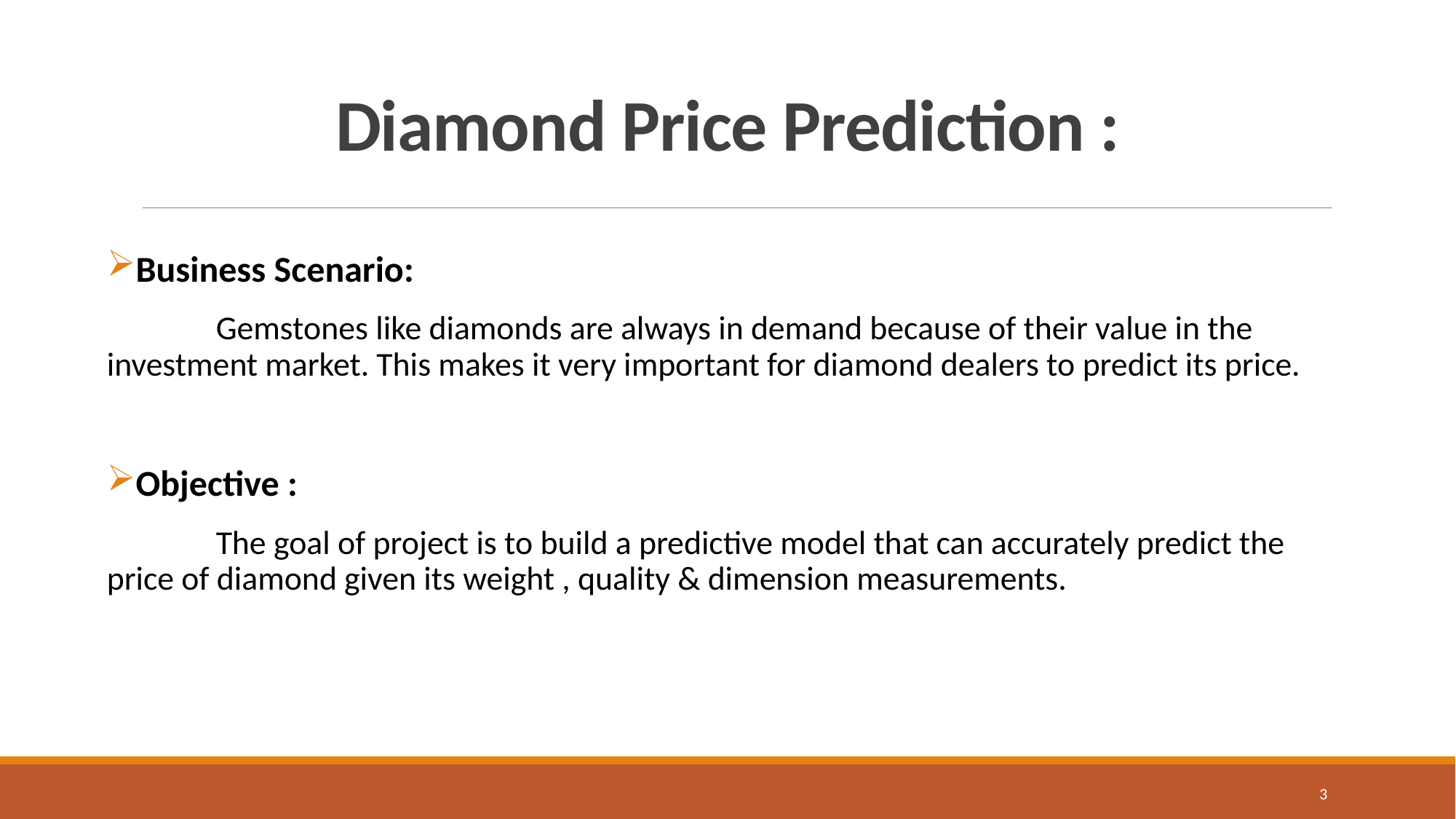

# Diamond Price Prediction :

Business Scenario:
	Gemstones like diamonds are always in demand because of their value in the investment market. This makes it very important for diamond dealers to predict its price.

Objective :
	The goal of project is to build a predictive model that can accurately predict the price of diamond given its weight , quality & dimension measurements.

3